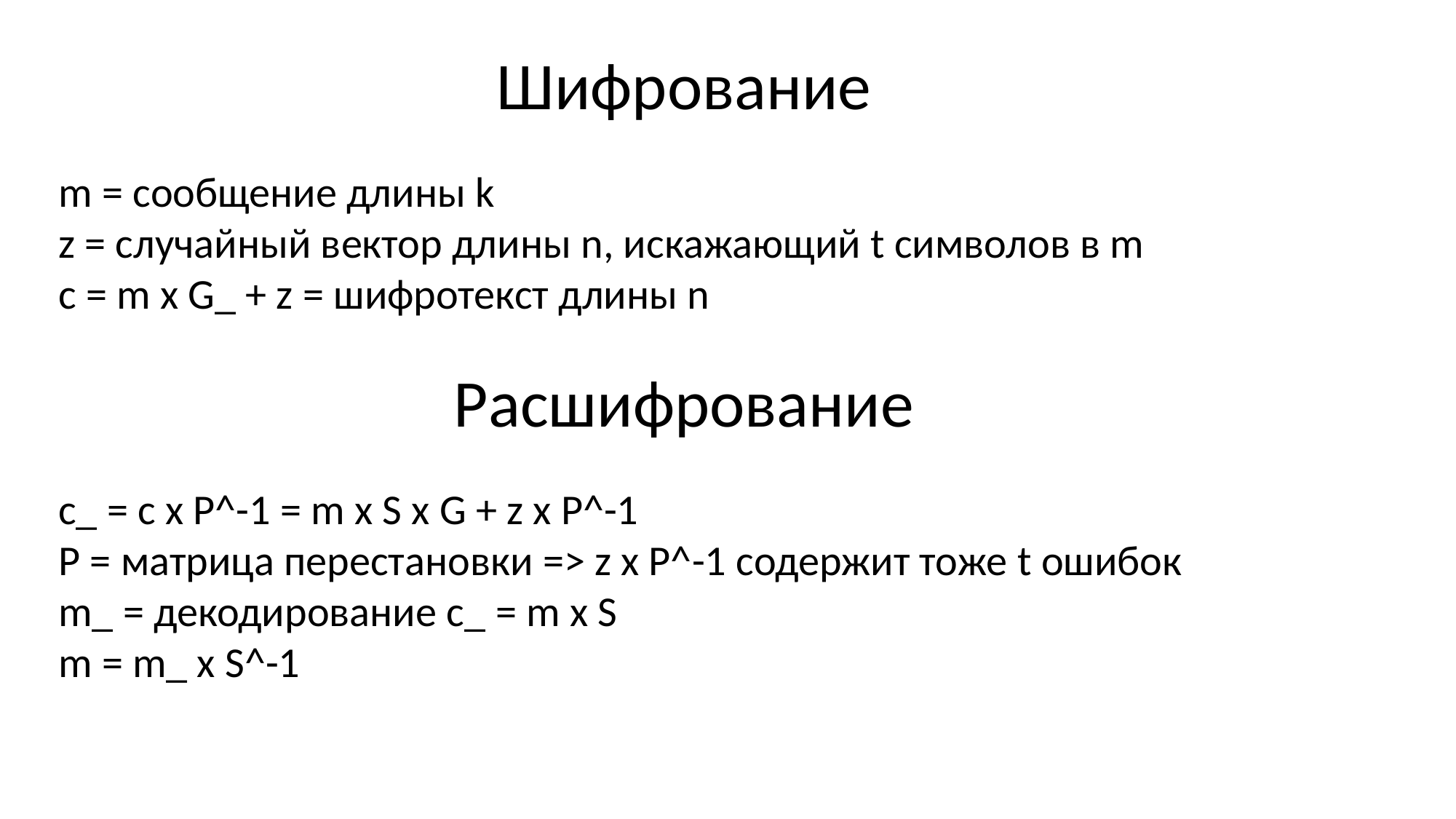

Шифрование
m = сообщение длины k
z = случайный вектор длины n, искажающий t символов в m
c = m x G_ + z = шифротекст длины n
Расшифрование
c_ = c x P^-1 = m x S x G + z x P^-1
P = матрица перестановки => z x P^-1 содержит тоже t ошибок
m_ = декодирование c_ = m x S
m = m_ x S^-1